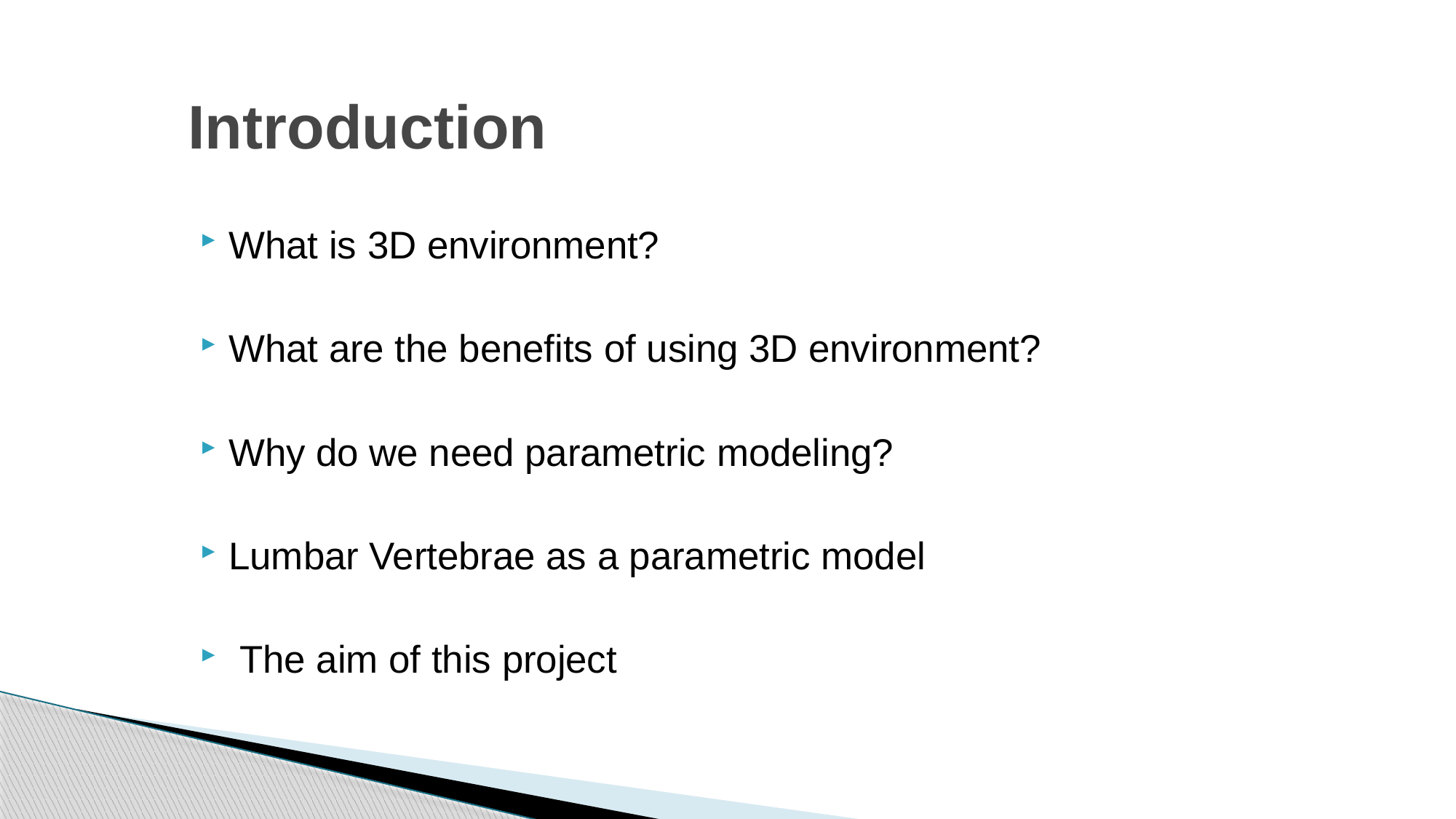

# Introduction

What is 3D environment?

What are the benefits of using 3D environment?

Why do we need parametric modeling?

Lumbar Vertebrae as a parametric model

 The aim of this project